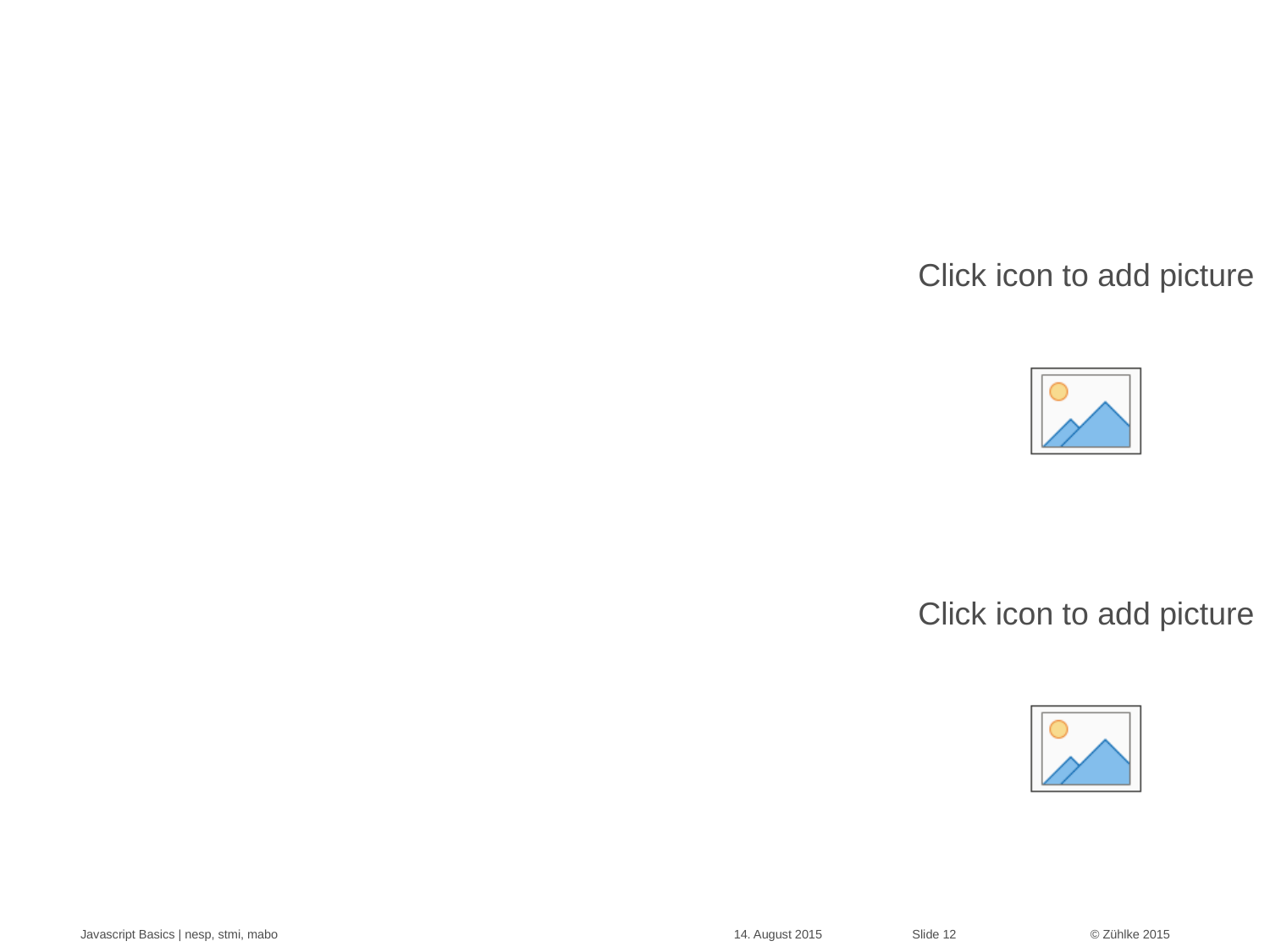

#

Javascript Basics | nesp, stmi, mabo
14. August 2015
Slide 12